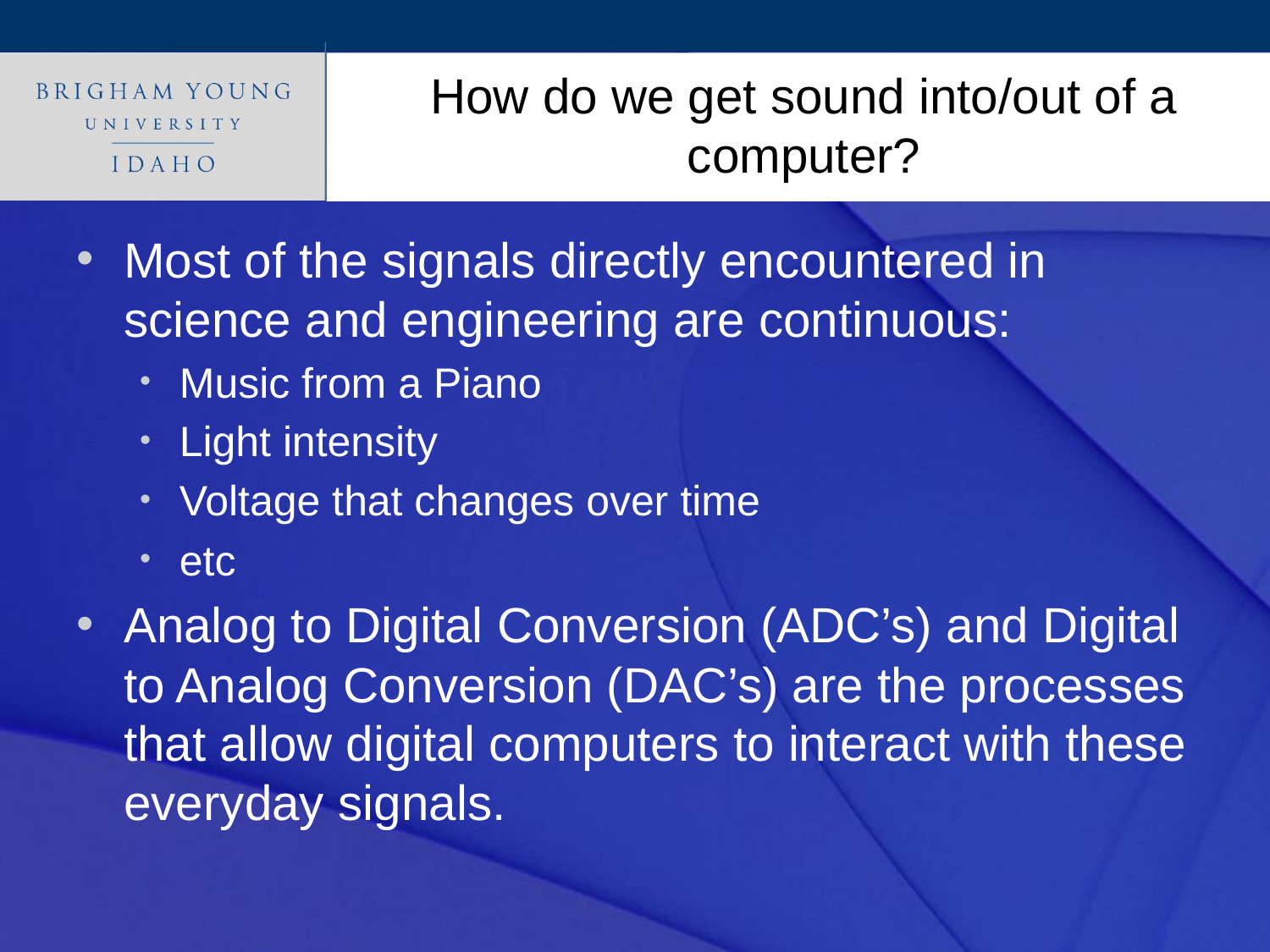

# How do we get sound into/out of a computer?
Most of the signals directly encountered in science and engineering are continuous:
Music from a Piano
Light intensity
Voltage that changes over time
etc
Analog to Digital Conversion (ADC’s) and Digital to Analog Conversion (DAC’s) are the processes that allow digital computers to interact with these everyday signals.